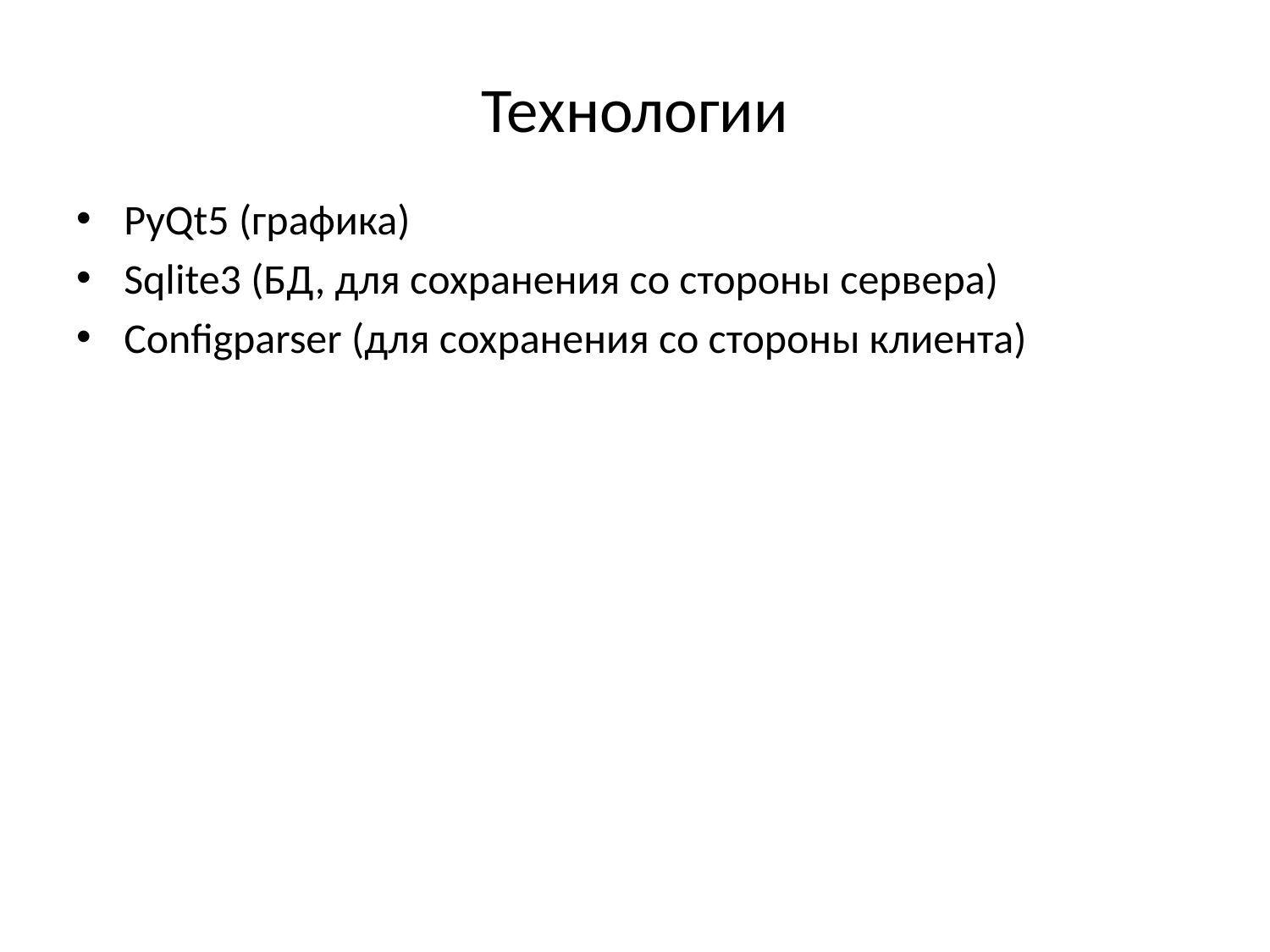

# Технологии
PyQt5 (графика)
Sqlite3 (БД, для сохранения со стороны сервера)
Configparser (для сохранения со стороны клиента)